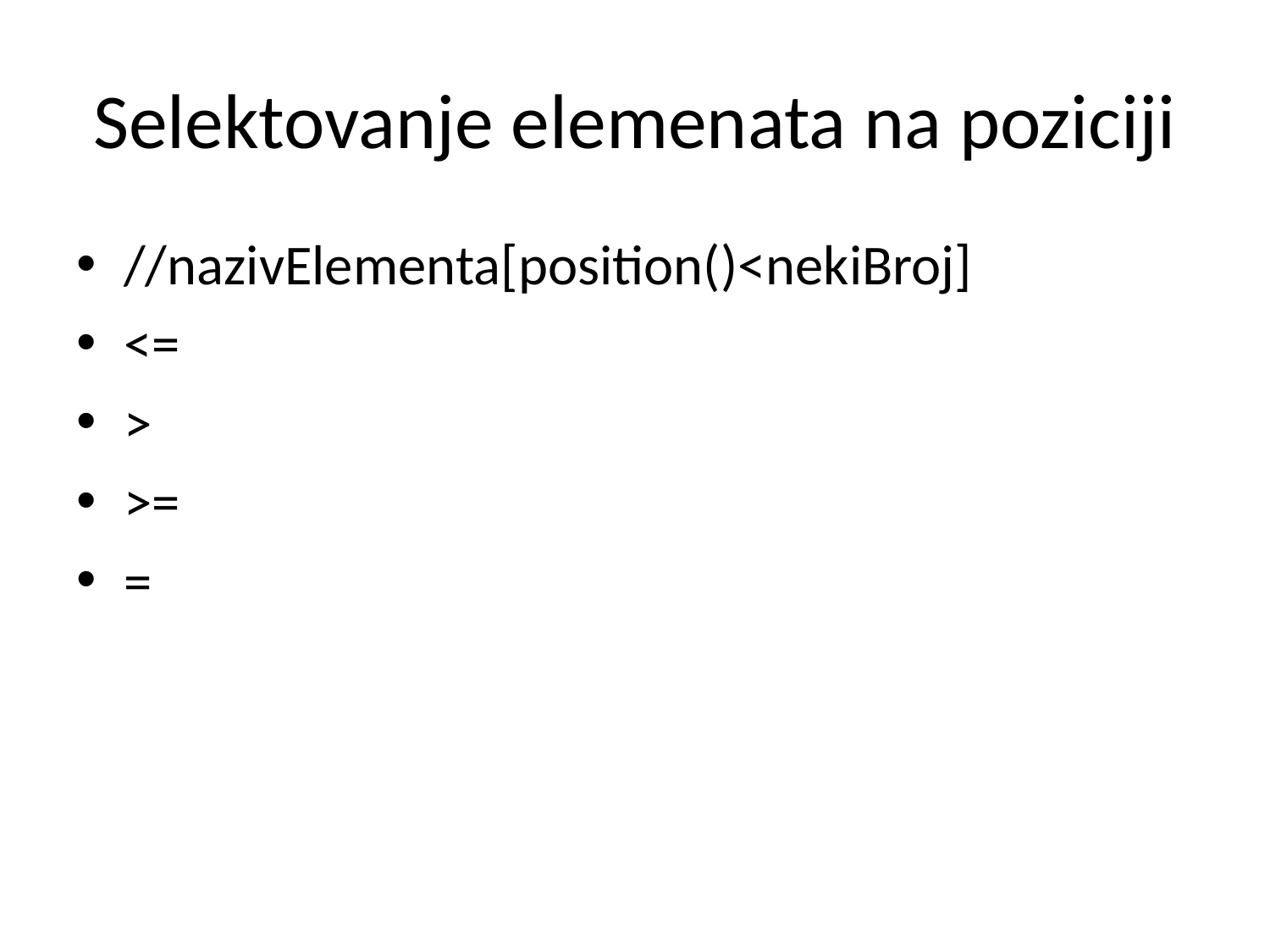

# Selektovanje elemenata na poziciji
//nazivElementa[position()<nekiBroj]
<=
>
>=
=